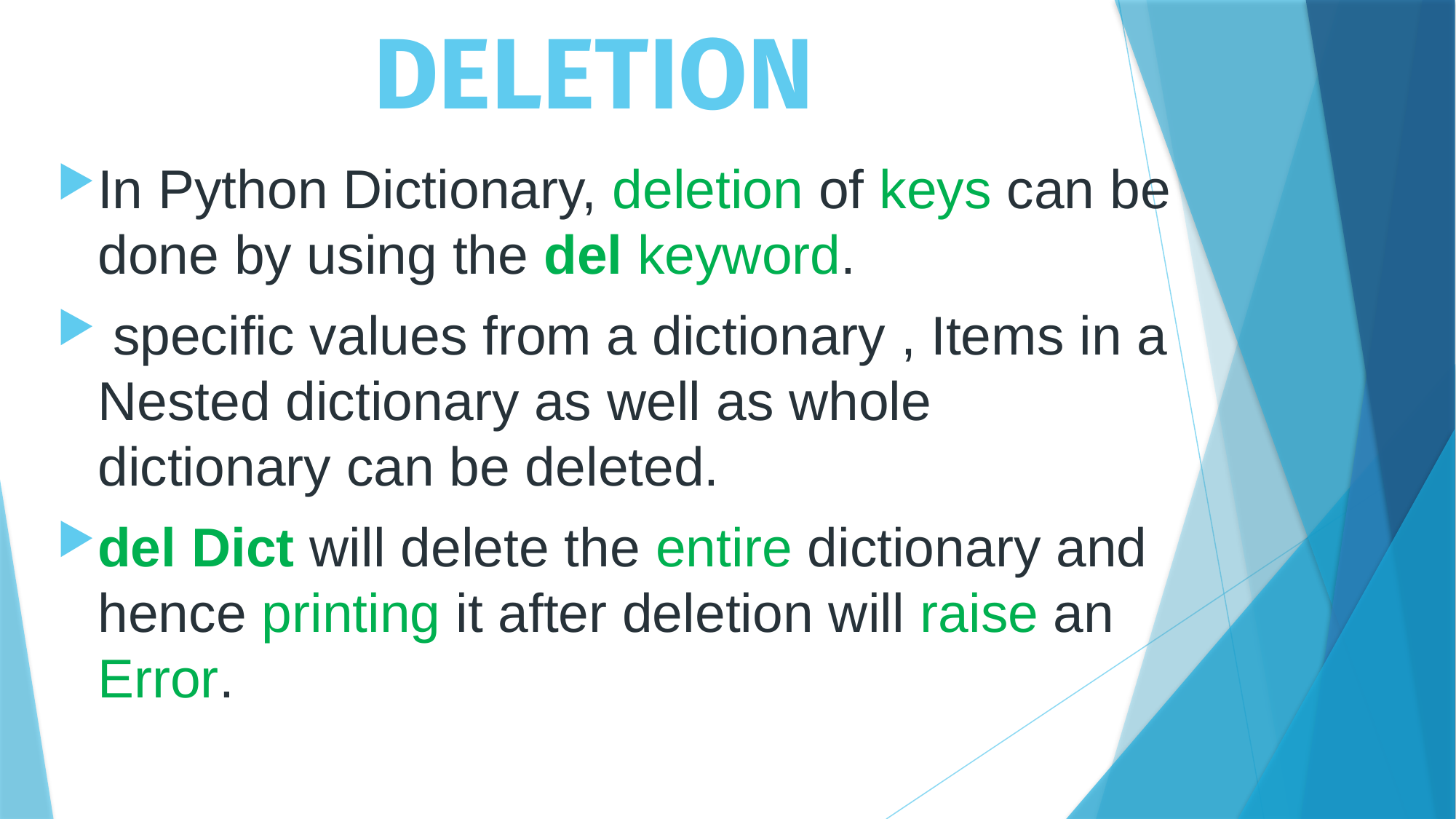

# DELETION
In Python Dictionary, deletion of keys can be done by using the del keyword.
 specific values from a dictionary , Items in a Nested dictionary as well as whole dictionary can be deleted.
del Dict will delete the entire dictionary and  hence printing it after deletion will raise an Error.